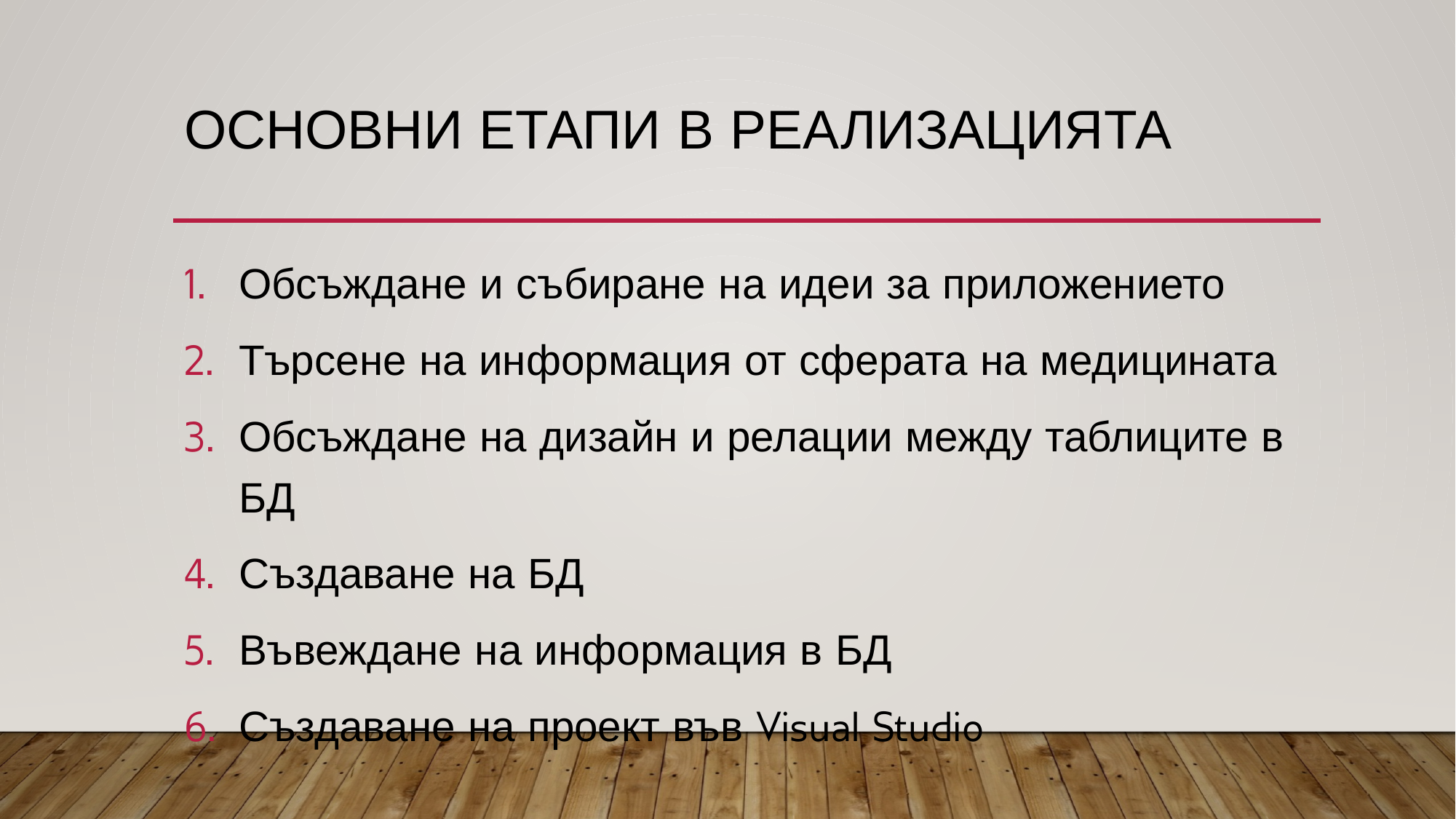

# Основни етапи в реализацията
Обсъждане и събиране на идеи за приложението
Търсене на информация от сферата на медицината
Обсъждане на дизайн и релации между таблиците в БД
Създаване на БД
Въвеждане на информация в БД
Създаване на проект във Visual Studio